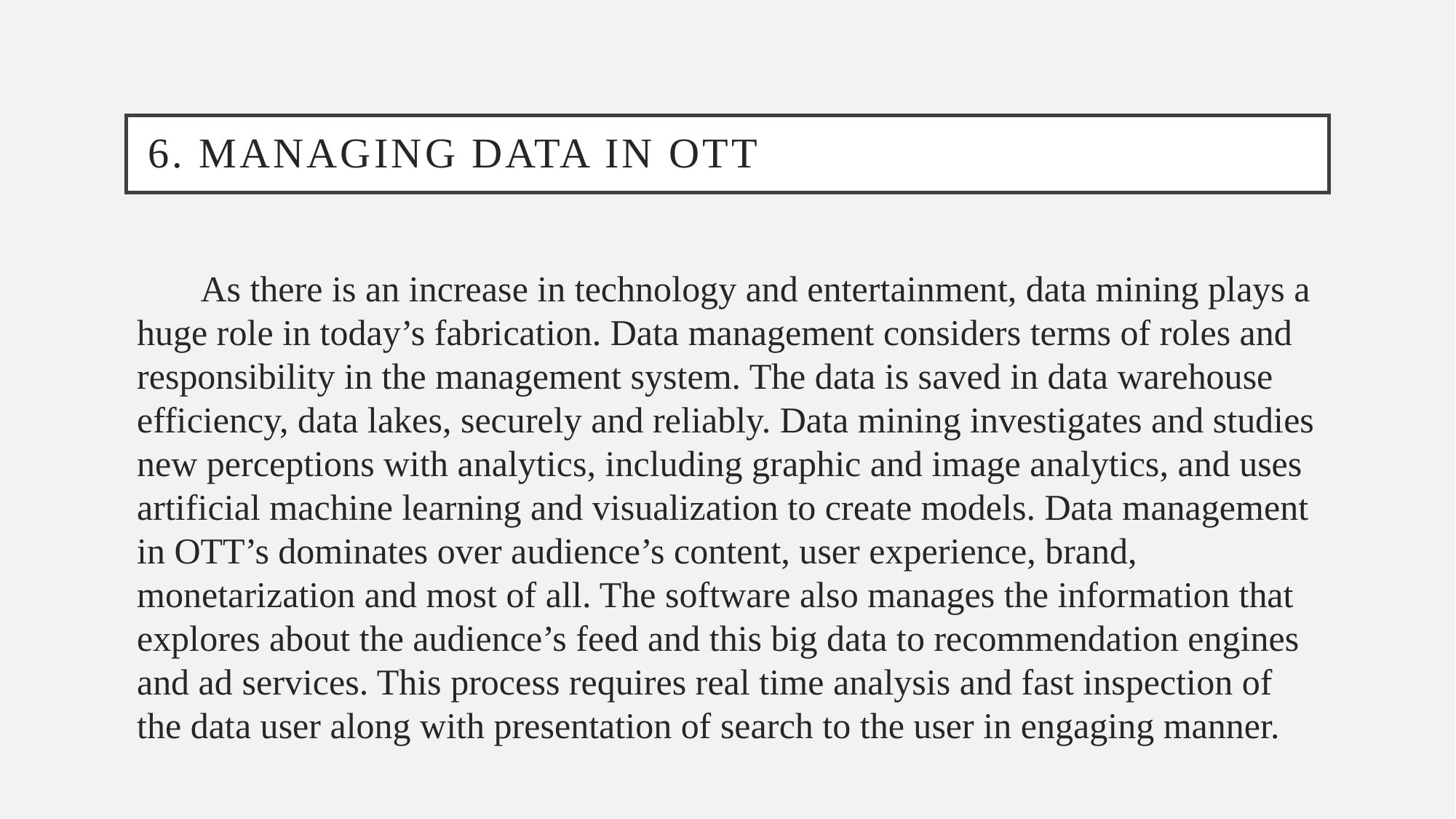

# 6. Managing Data in OTT
       As there is an increase in technology and entertainment, data mining plays a huge role in today’s fabrication. Data management considers terms of roles and responsibility in the management system. The data is saved in data warehouse efficiency, data lakes, securely and reliably. Data mining investigates and studies new perceptions with analytics, including graphic and image analytics, and uses artificial machine learning and visualization to create models. Data management in OTT’s dominates over audience’s content, user experience, brand, monetarization and most of all. The software also manages the information that explores about the audience’s feed and this big data to recommendation engines and ad services. This process requires real time analysis and fast inspection of the data user along with presentation of search to the user in engaging manner.